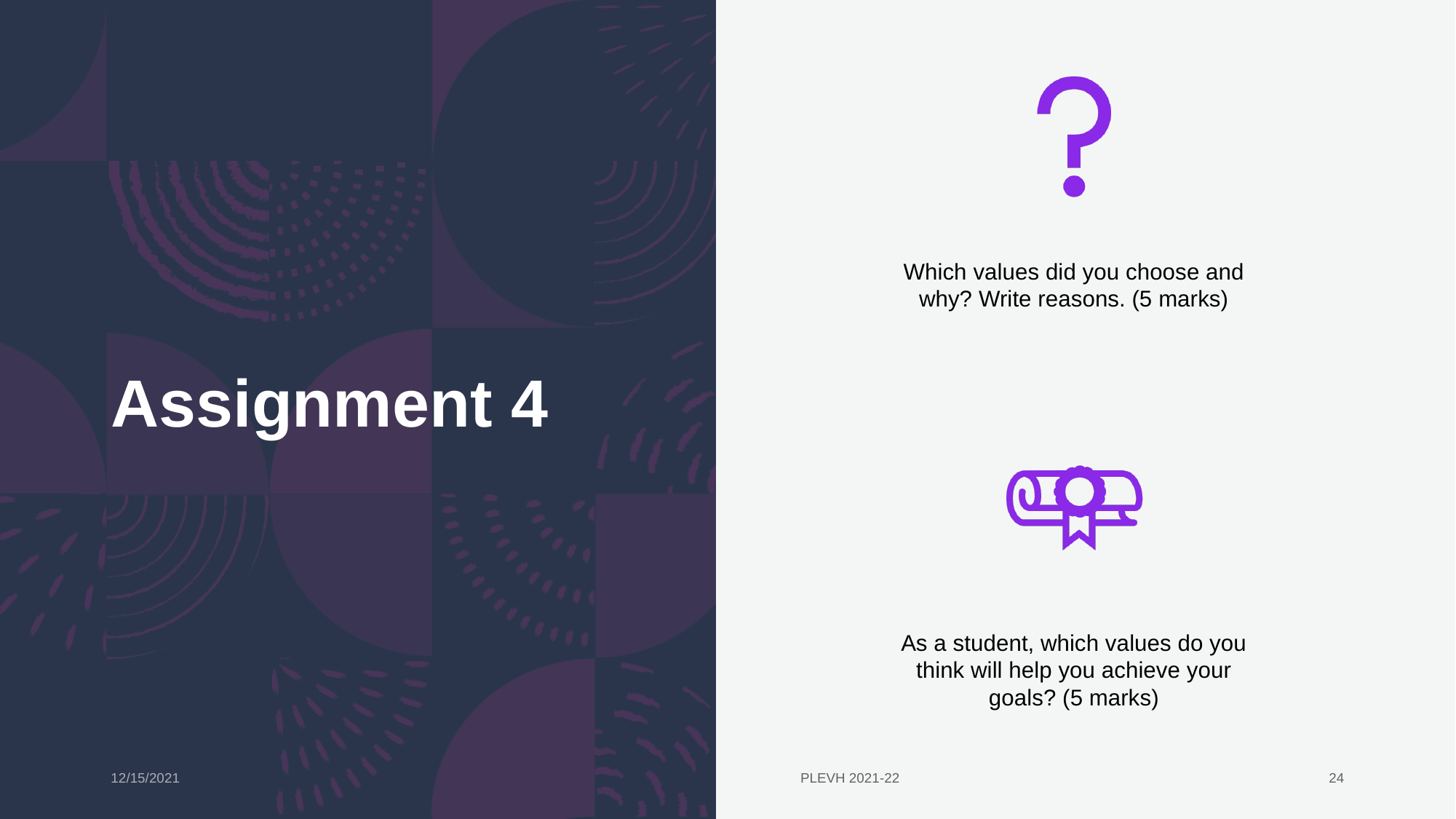

Which values did you choose and why? Write reasons. (5 marks)
As a student, which values do you think will help you achieve your goals? (5 marks)
# Assignment 4
12/15/2021
PLEVH 2021-22
24